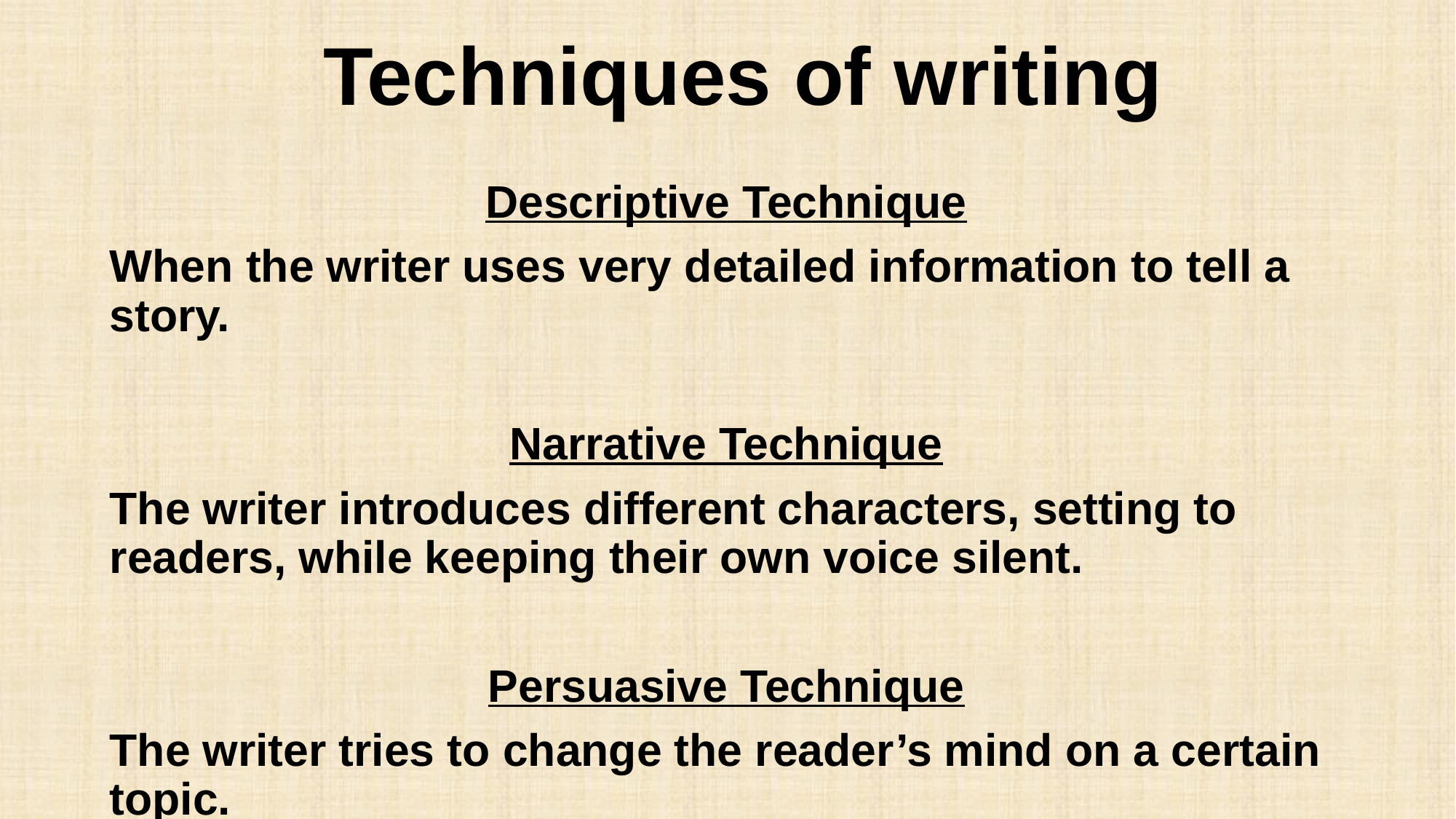

# Techniques of writing
Descriptive Technique
When the writer uses very detailed information to tell a story.

Narrative Technique
The writer introduces different characters, setting to readers, while keeping their own voice silent.

Persuasive Technique
The writer tries to change the reader’s mind on a certain topic.